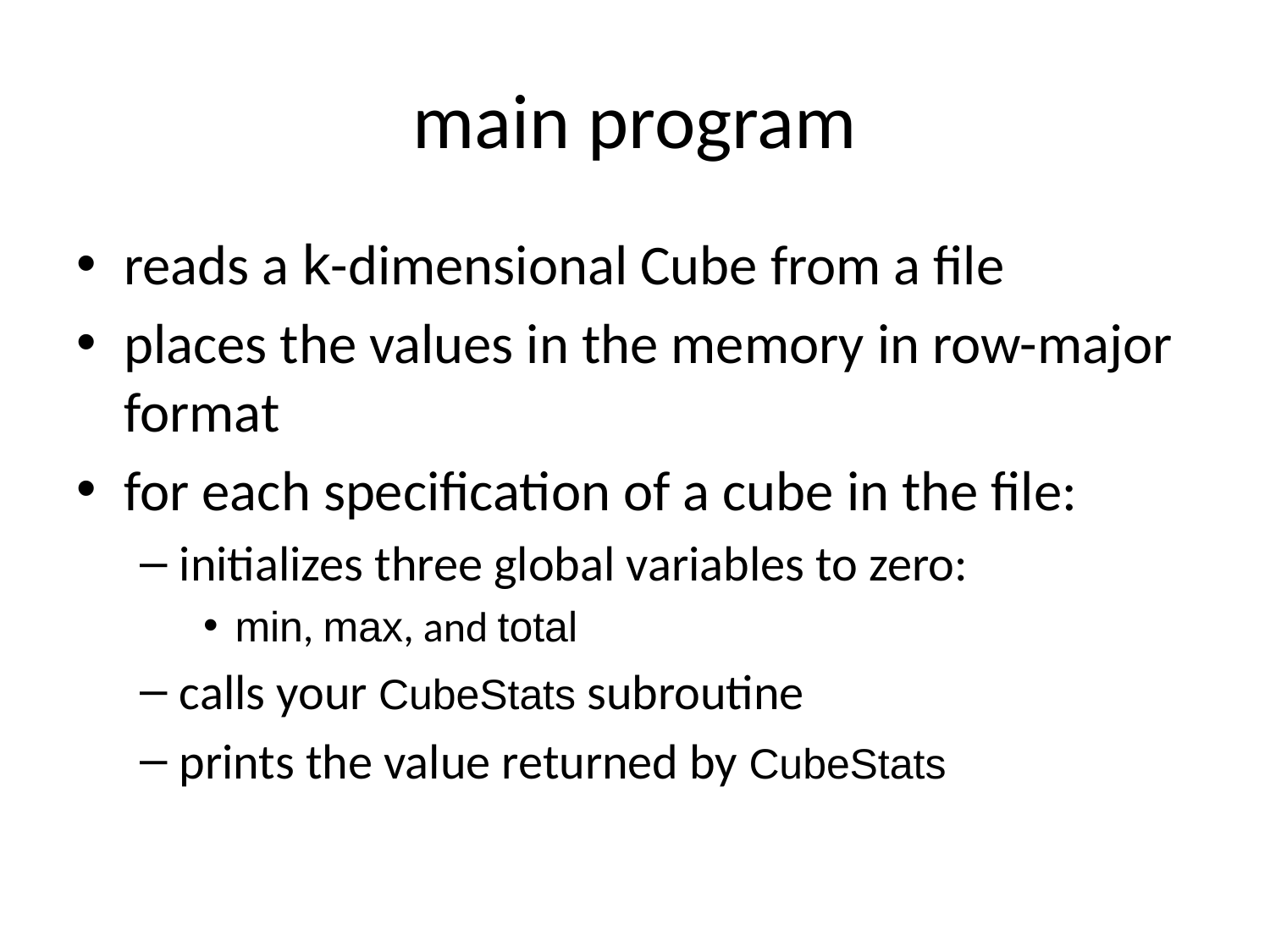

# main program
reads a k-dimensional Cube from a file
places the values in the memory in row-major format
for each specification of a cube in the file:
initializes three global variables to zero:
min, max, and total
calls your CubeStats subroutine
prints the value returned by CubeStats